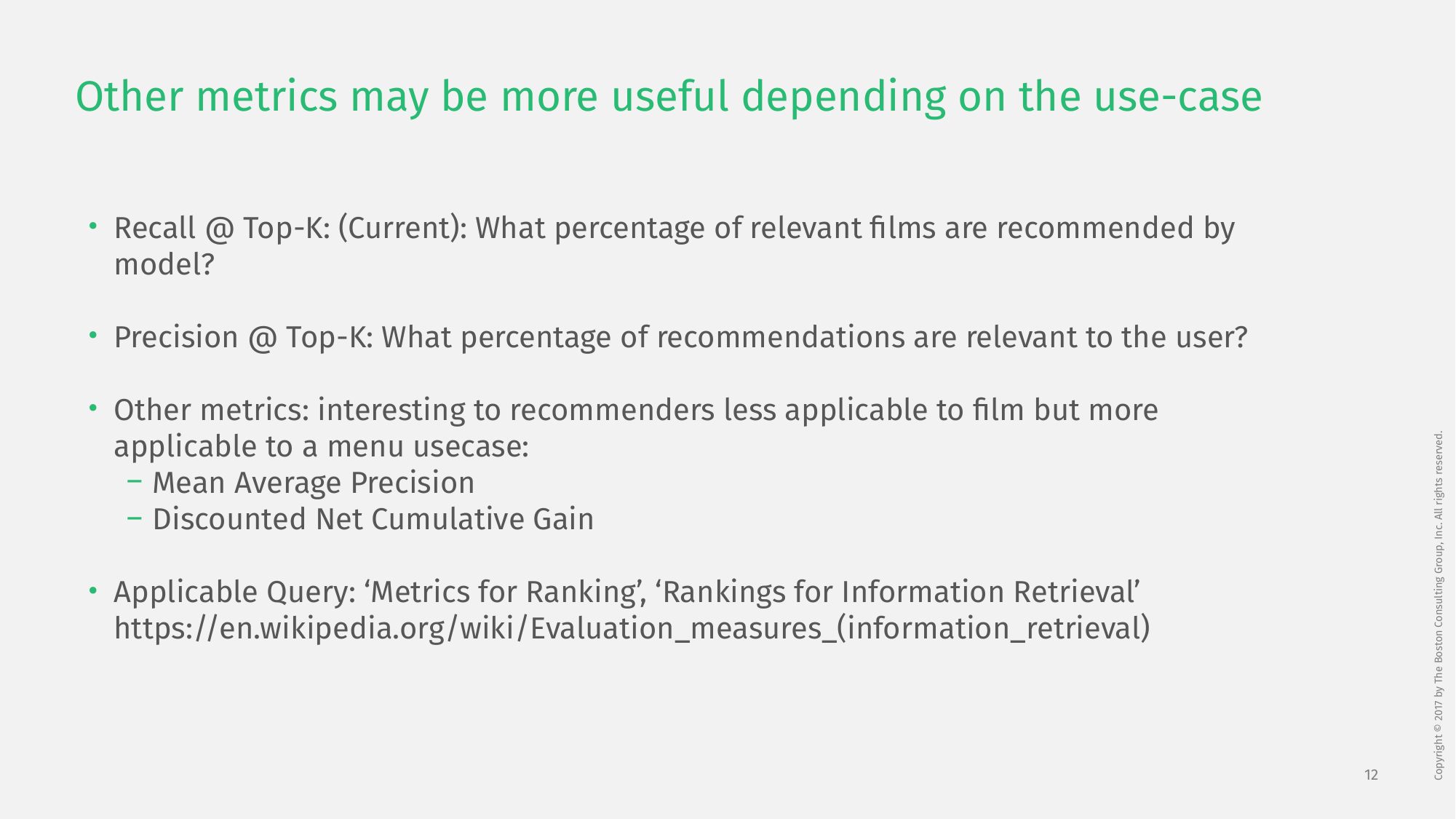

# Other metrics may be more useful depending on the use-case
Recall @ Top-K: (Current): What percentage of relevant films are recommended by model?

Precision @ Top-K: What percentage of recommendations are relevant to the user?

Other metrics: interesting to recommenders less applicable to film but more applicable to a menu usecase:
Mean Average Precision
Discounted Net Cumulative Gain

Applicable Query: ‘Metrics for Ranking’, ‘Rankings for Information Retrieval’
https://en.wikipedia.org/wiki/Evaluation_measures_(information_retrieval)